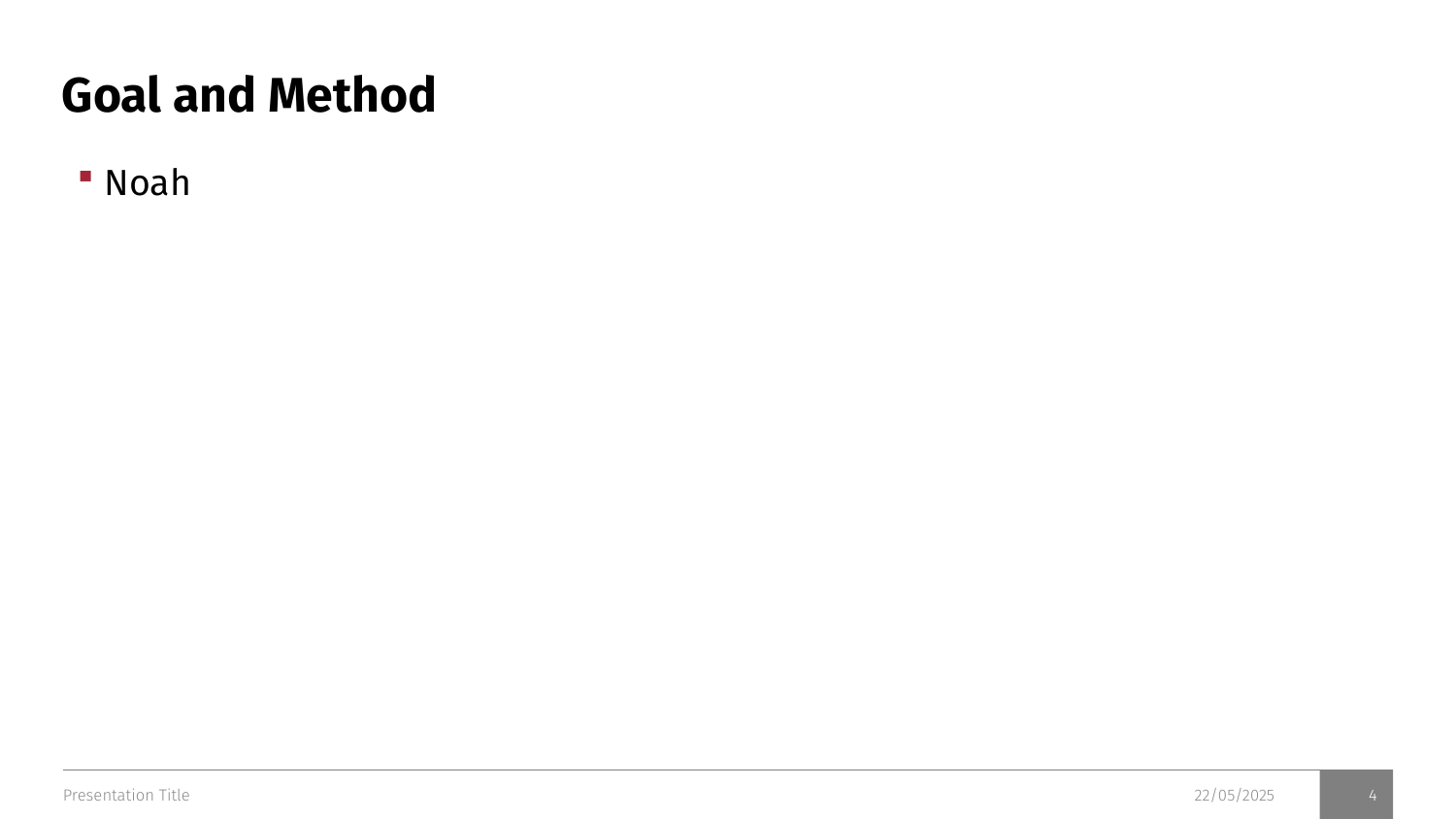

# Goal and Method
Noah
Presentation Title
22/05/2025
4